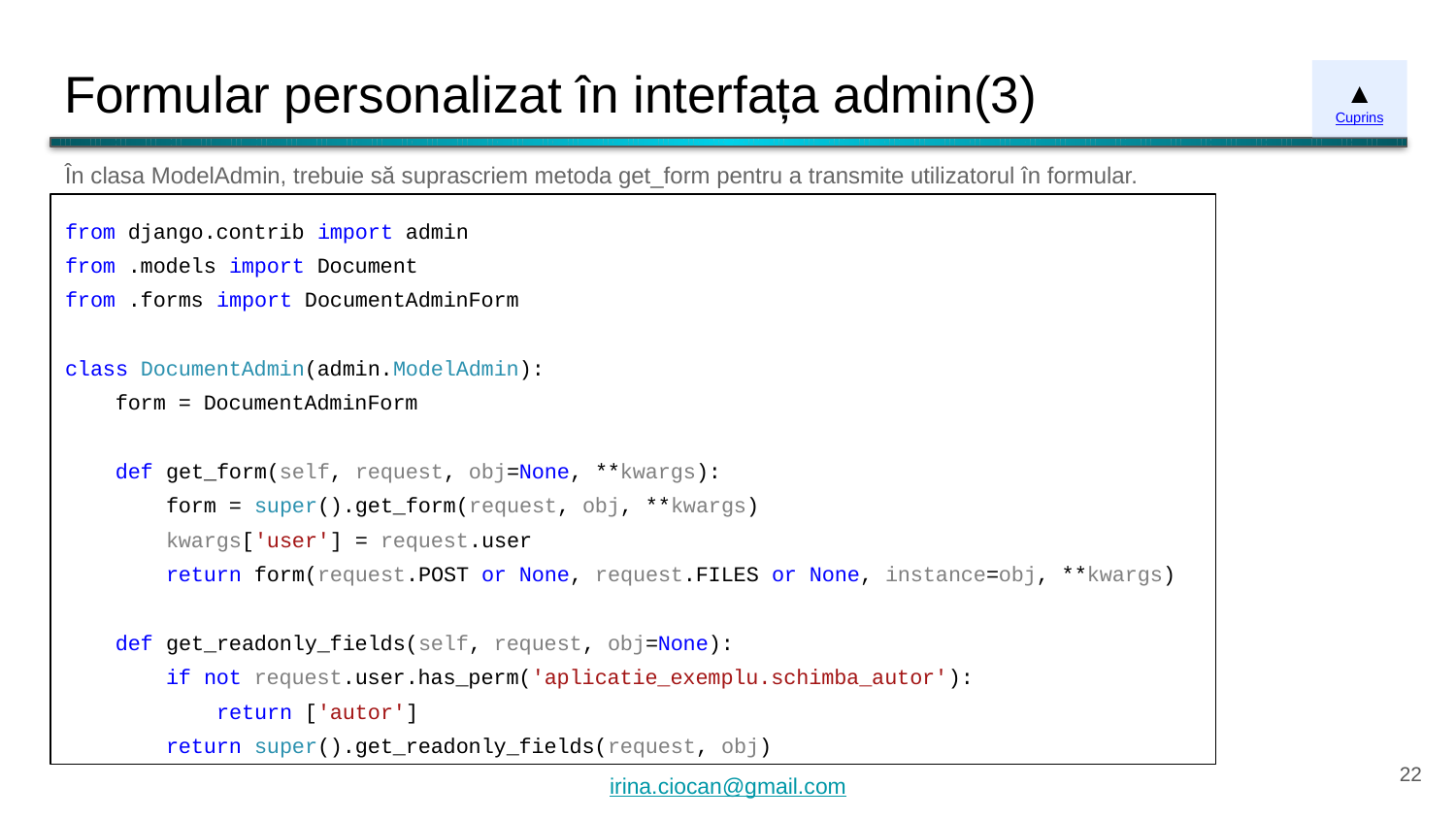

# Formular personalizat în interfața admin(3)
▲
Cuprins

În clasa ModelAdmin, trebuie să suprascriem metoda get_form pentru a transmite utilizatorul în formular.
from django.contrib import admin
from .models import Document
from .forms import DocumentAdminForm

class DocumentAdmin(admin.ModelAdmin):
    form = DocumentAdminForm

    def get_form(self, request, obj=None, **kwargs):
        form = super().get_form(request, obj, **kwargs)
        kwargs['user'] = request.user
        return form(request.POST or None, request.FILES or None, instance=obj, **kwargs)

    def get_readonly_fields(self, request, obj=None):
        if not request.user.has_perm('aplicatie_exemplu.schimba_autor'):
            return ['autor']
        return super().get_readonly_fields(request, obj)

22
irina.ciocan@gmail.com